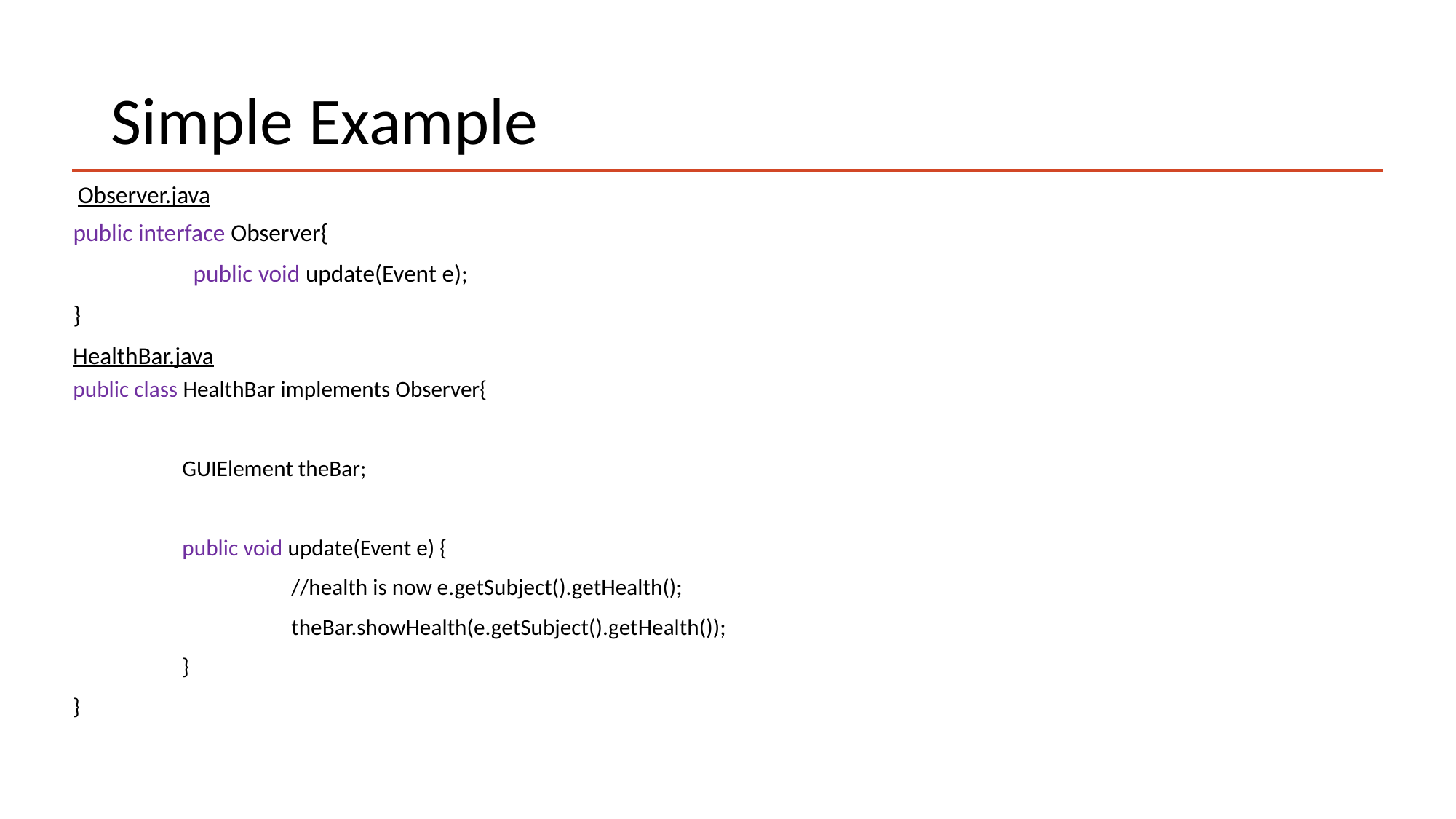

# Simple Example
Observer.java

public interface Observer{
	  public void update(Event e);
}

HealthBar.java
public class HealthBar implements Observer{

	GUIElement theBar;

	public void update(Event e) {
		//health is now e.getSubject().getHealth();
		theBar.showHealth(e.getSubject().getHealth());
	}
}